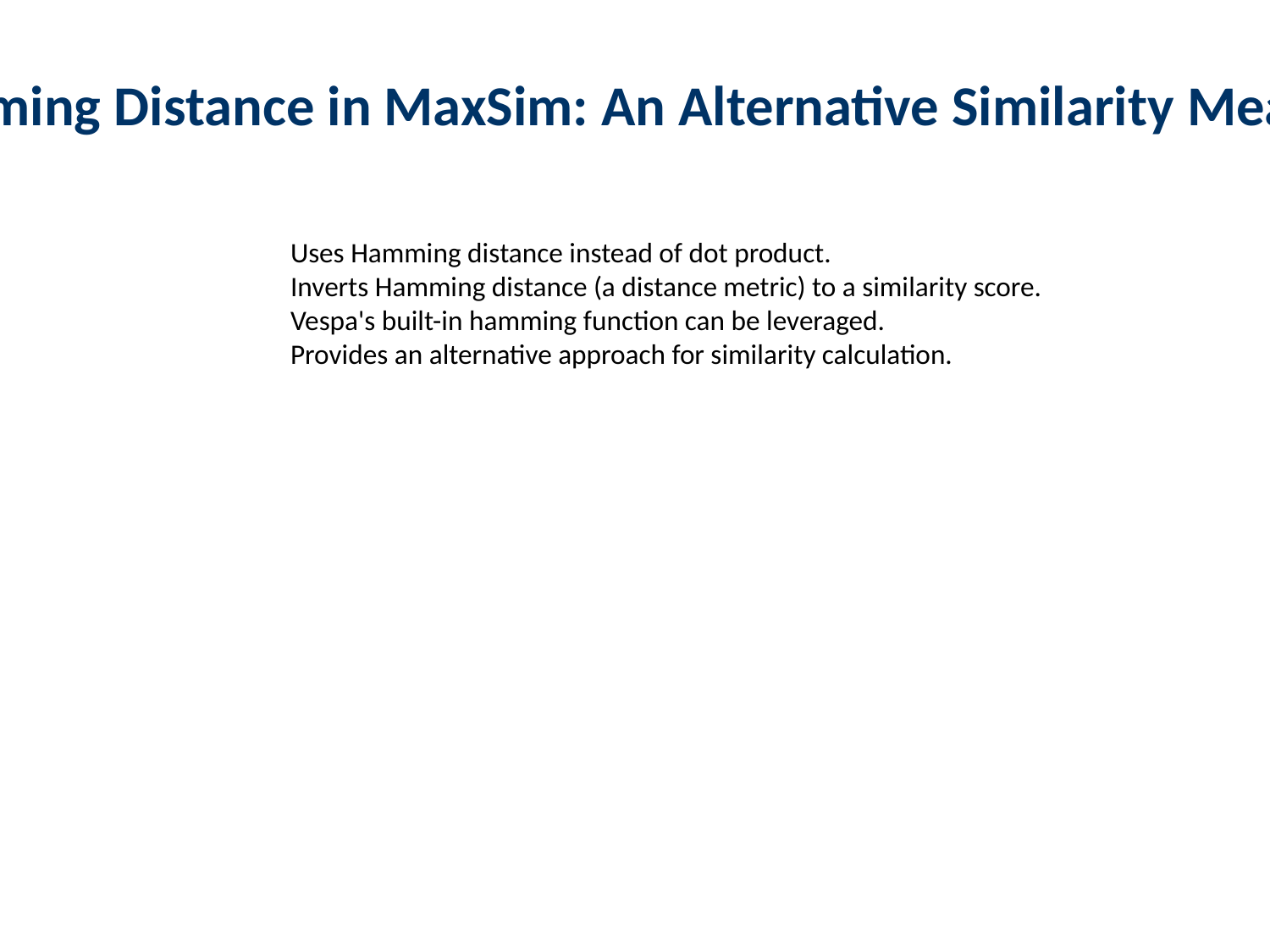

Hamming Distance in MaxSim: An Alternative Similarity Measure

Uses Hamming distance instead of dot product.
Inverts Hamming distance (a distance metric) to a similarity score.
Vespa's built-in hamming function can be leveraged.
Provides an alternative approach for similarity calculation.